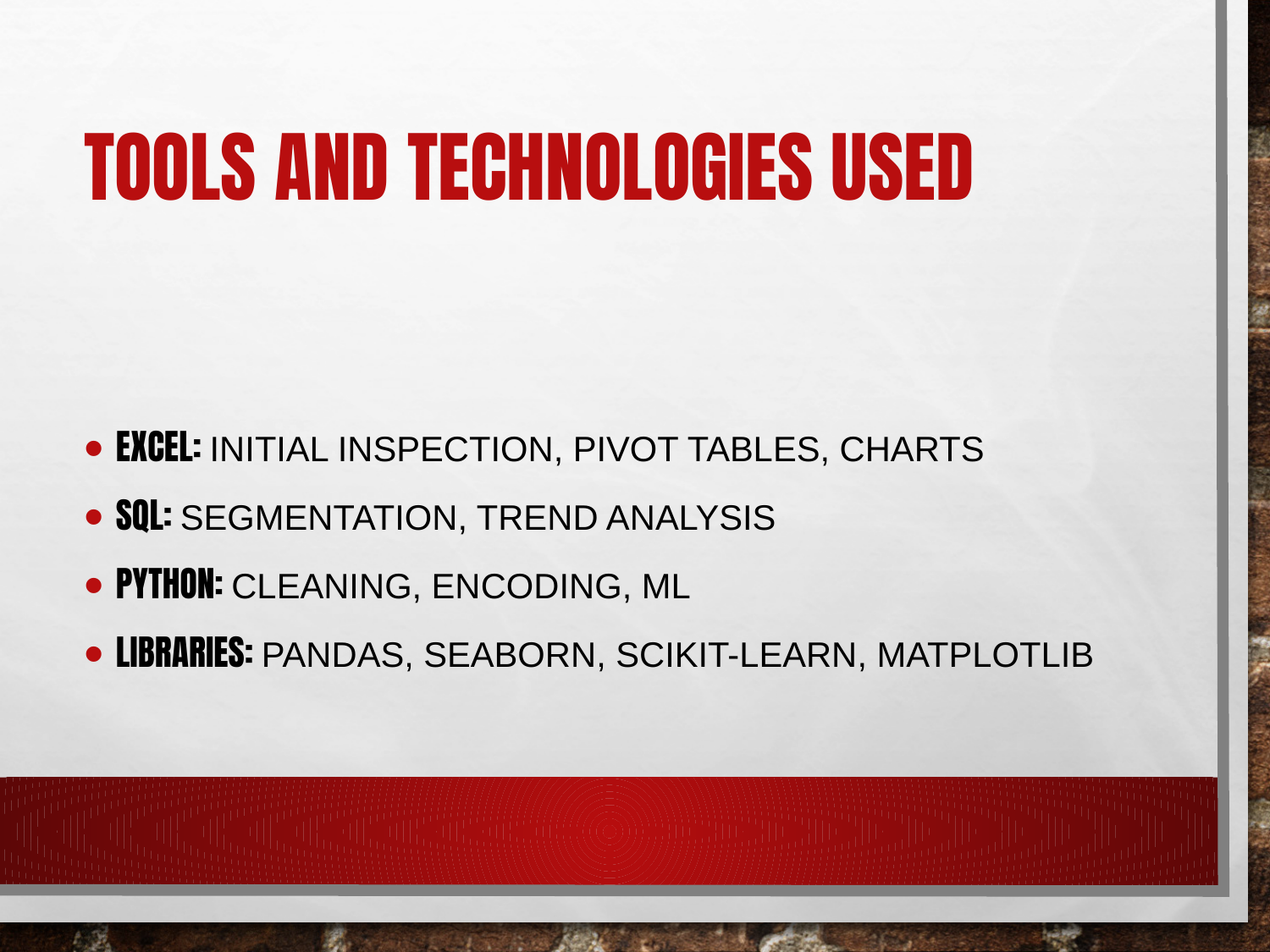

# Tools and Technologies Used

Excel: Initial inspection, pivot tables, charts
SQL: Segmentation, trend analysis
Python: Cleaning, encoding, ML
Libraries: Pandas, Seaborn, Scikit-learn, Matplotlib